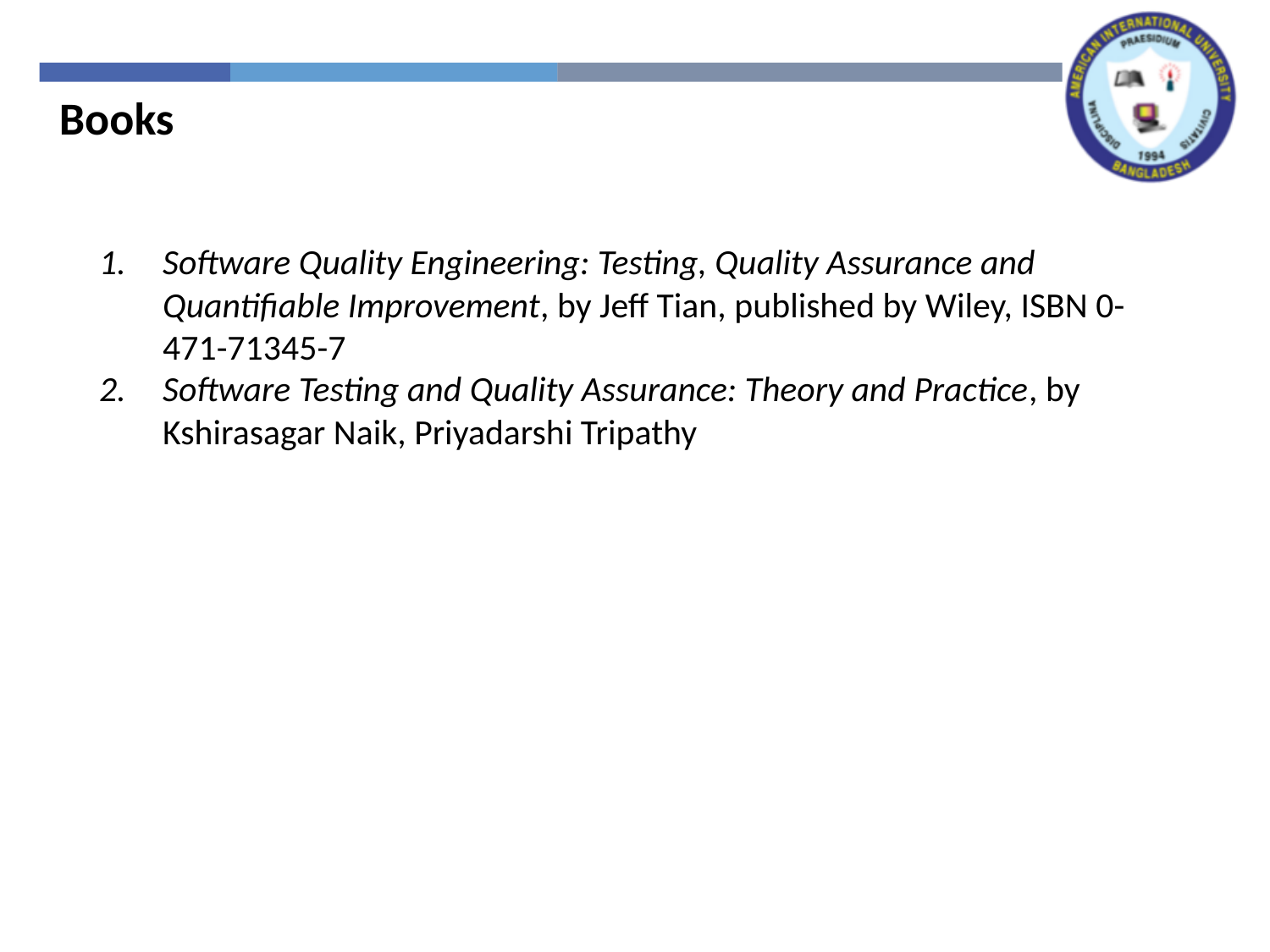

Books
Software Quality Engineering: Testing, Quality Assurance and Quantifiable Improvement, by Jeff Tian, published by Wiley, ISBN 0-471-71345-7
Software Testing and Quality Assurance: Theory and Practice, by Kshirasagar Naik, Priyadarshi Tripathy